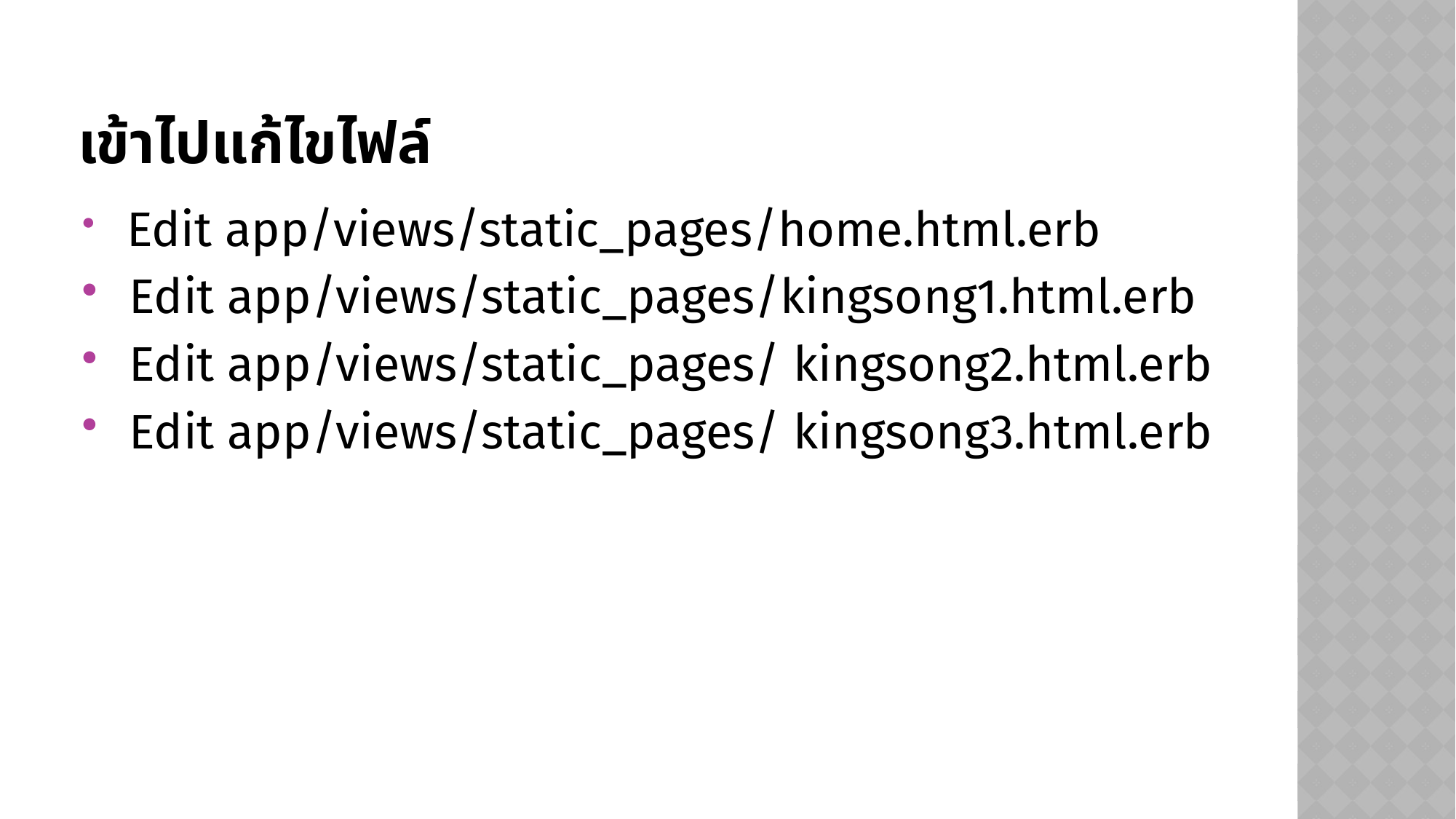

# เข้าไปแก้ไขไฟล์
 Edit app/views/static_pages/home.html.erb
 Edit app/views/static_pages/kingsong1.html.erb
 Edit app/views/static_pages/ kingsong2.html.erb
 Edit app/views/static_pages/ kingsong3.html.erb